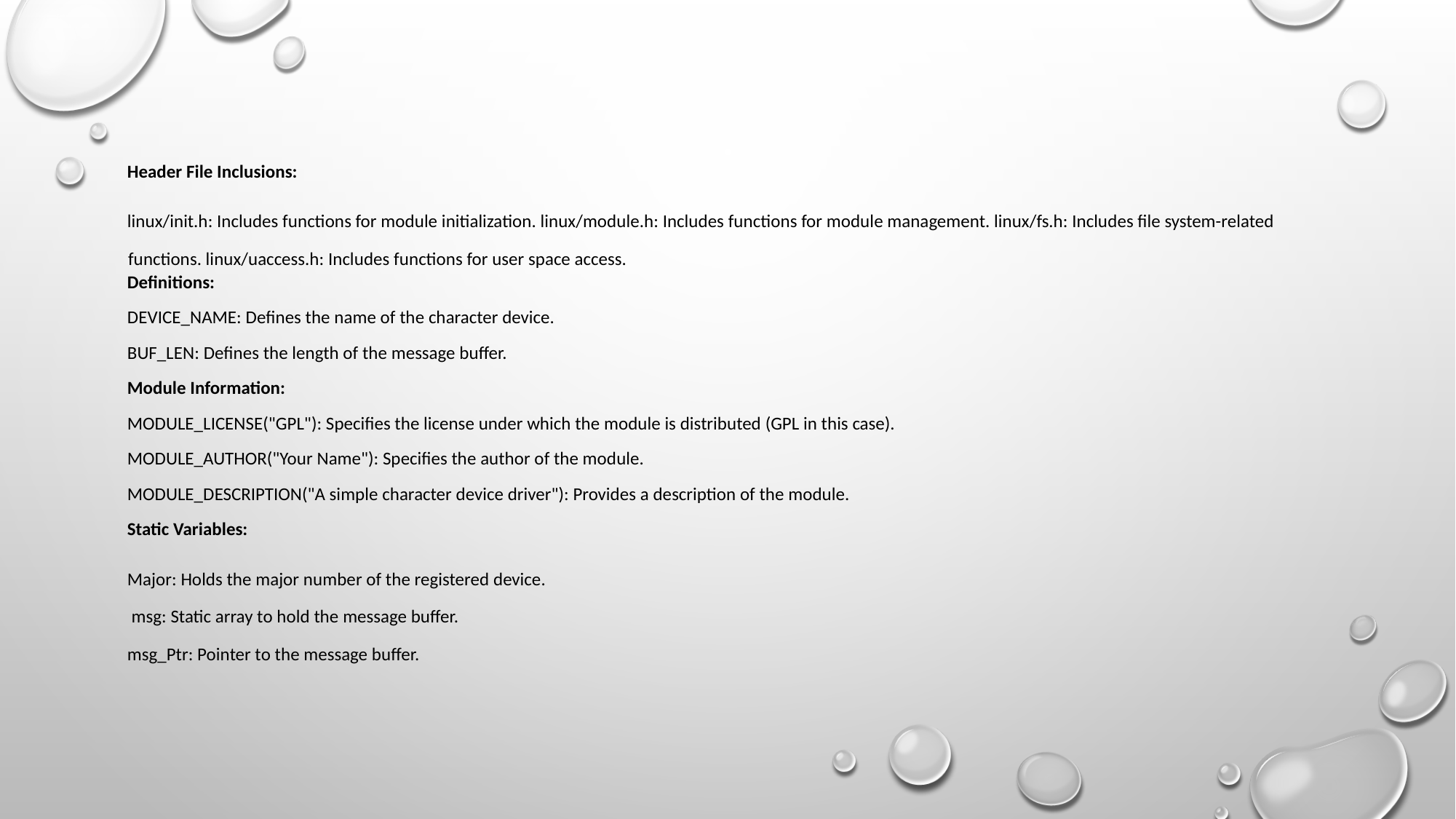

Header File Inclusions:
linux/init.h: Includes functions for module initialization. linux/module.h: Includes functions for module management. linux/fs.h: Includes file system-related functions. linux/uaccess.h: Includes functions for user space access.
Definitions:
DEVICE_NAME: Defines the name of the character device.
BUF_LEN: Defines the length of the message buffer.
Module Information:
MODULE_LICENSE("GPL"): Specifies the license under which the module is distributed (GPL in this case).
MODULE_AUTHOR("Your Name"): Specifies the author of the module.
MODULE_DESCRIPTION("A simple character device driver"): Provides a description of the module.
Static Variables:
Major: Holds the major number of the registered device.
 msg: Static array to hold the message buffer.
msg_Ptr: Pointer to the message buffer.